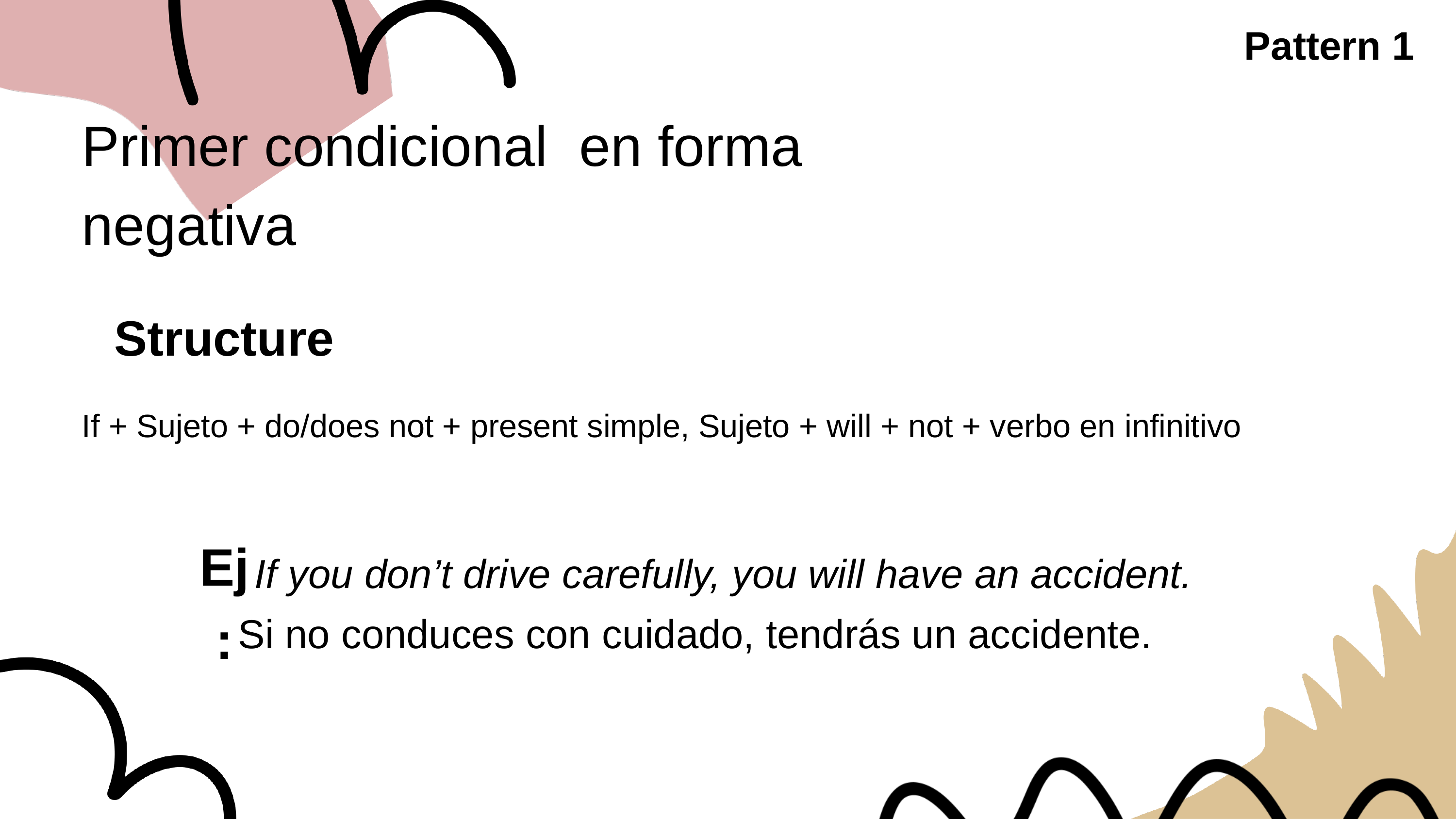

Pattern 1
Primer condicional  en forma negativa

Structure
If + Sujeto + do/does not + present simple, Sujeto + will + not + verbo en infinitivo

Ej:
If you don’t drive carefully, you will have an accident.

Si no conduces con cuidado, tendrás un accidente.